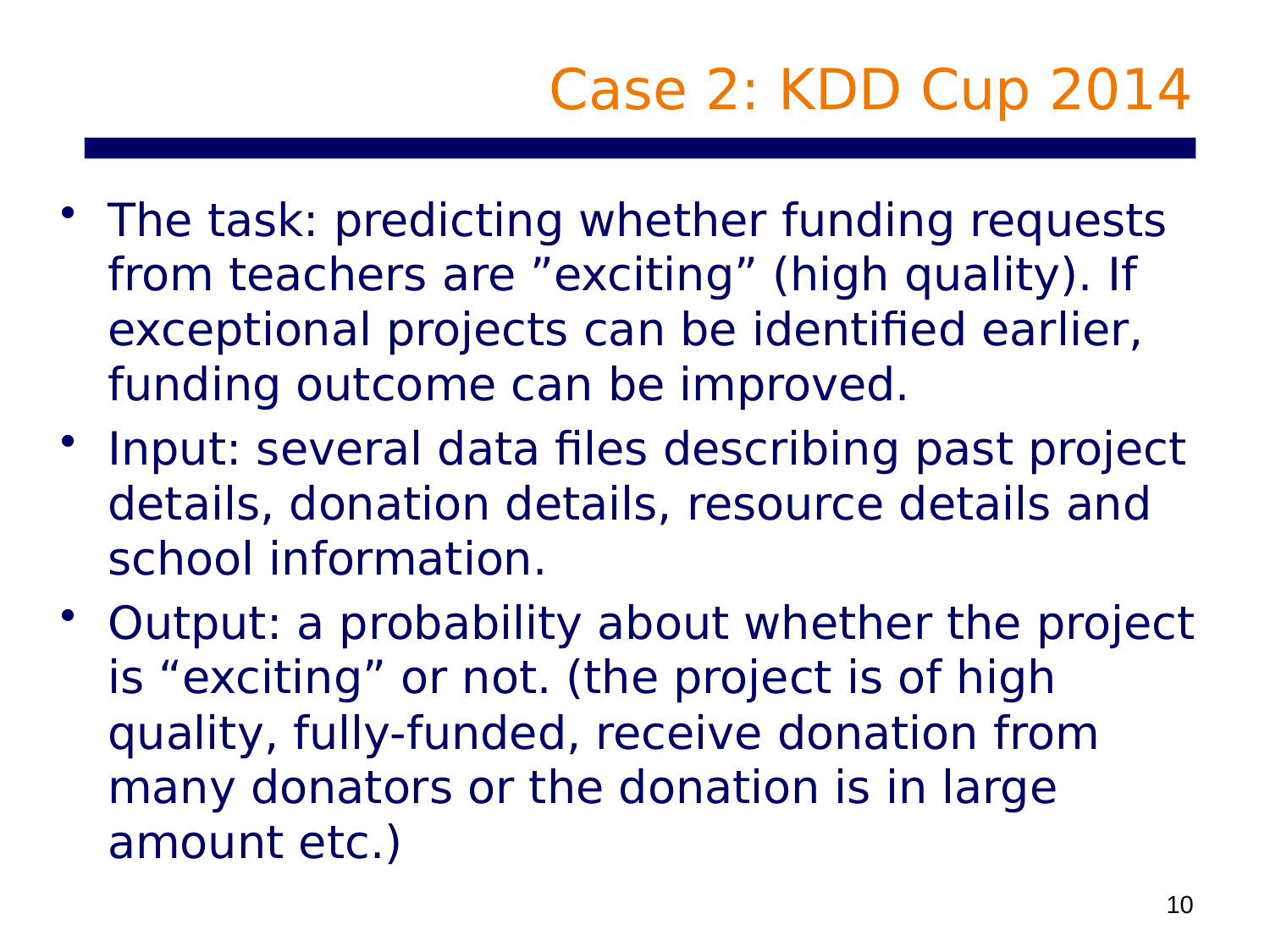

# Case 2: KDD Cup 2014
The task: predicting whether funding requests from teachers are ”exciting” (high quality). If exceptional projects can be identified earlier, funding outcome can be improved.
Input: several data files describing past project details, donation details, resource details and school information.
Output: a probability about whether the project is “exciting” or not. (the project is of high quality, fully-funded, receive donation from many donators or the donation is in large amount etc.)
10